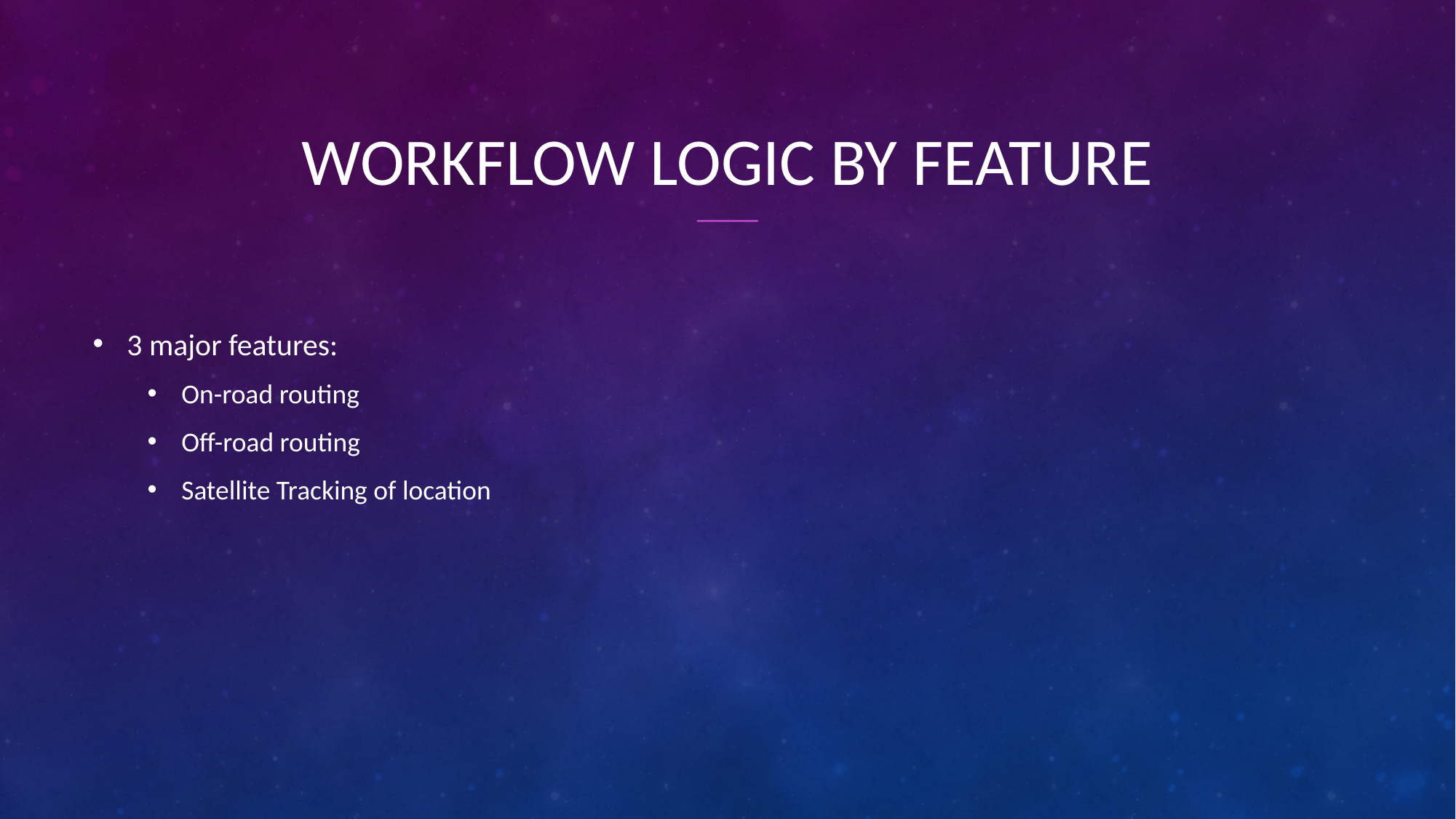

# Workflow Logic by Feature

3 major features:
On-road routing
Off-road routing
Satellite Tracking of location